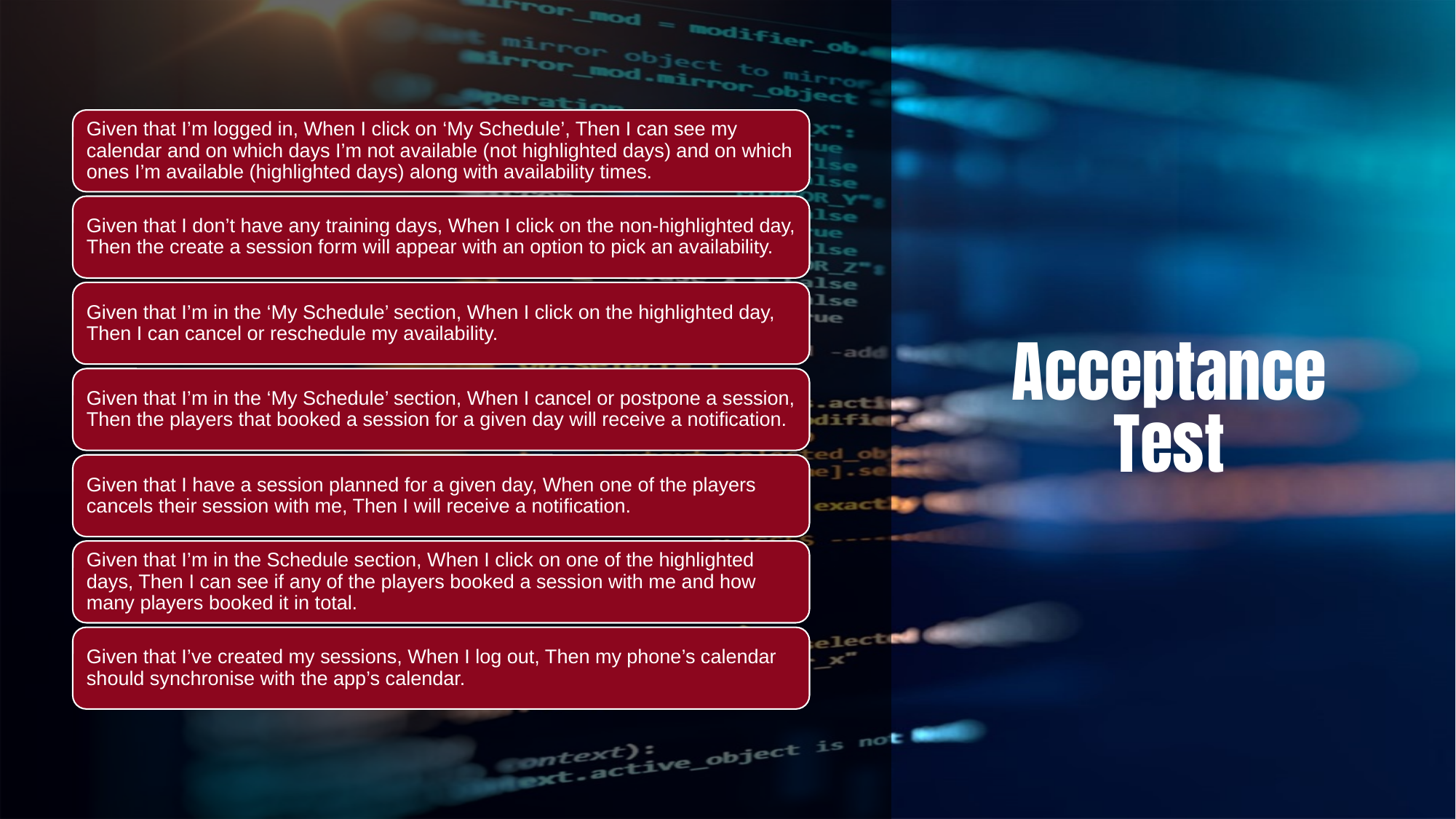

Given that I’m logged in, When I click on ‘My Schedule’, Then I can see my calendar and on which days I’m not available (not highlighted days) and on which ones I’m available (highlighted days) along with availability times.
Given that I don’t have any training days, When I click on the non-highlighted day, Then the create a session form will appear with an option to pick an availability.
Given that I’m in the ‘My Schedule’ section, When I click on the highlighted day, Then I can cancel or reschedule my availability.
Given that I’m in the ‘My Schedule’ section, When I cancel or postpone a session, Then the players that booked a session for a given day will receive a notification.
Given that I have a session planned for a given day, When one of the players cancels their session with me, Then I will receive a notification.
Given that I’m in the Schedule section, When I click on one of the highlighted days, Then I can see if any of the players booked a session with me and how many players booked it in total.
Given that I’ve created my sessions, When I log out, Then my phone’s calendar should synchronise with the app’s calendar.
# Acceptance Test